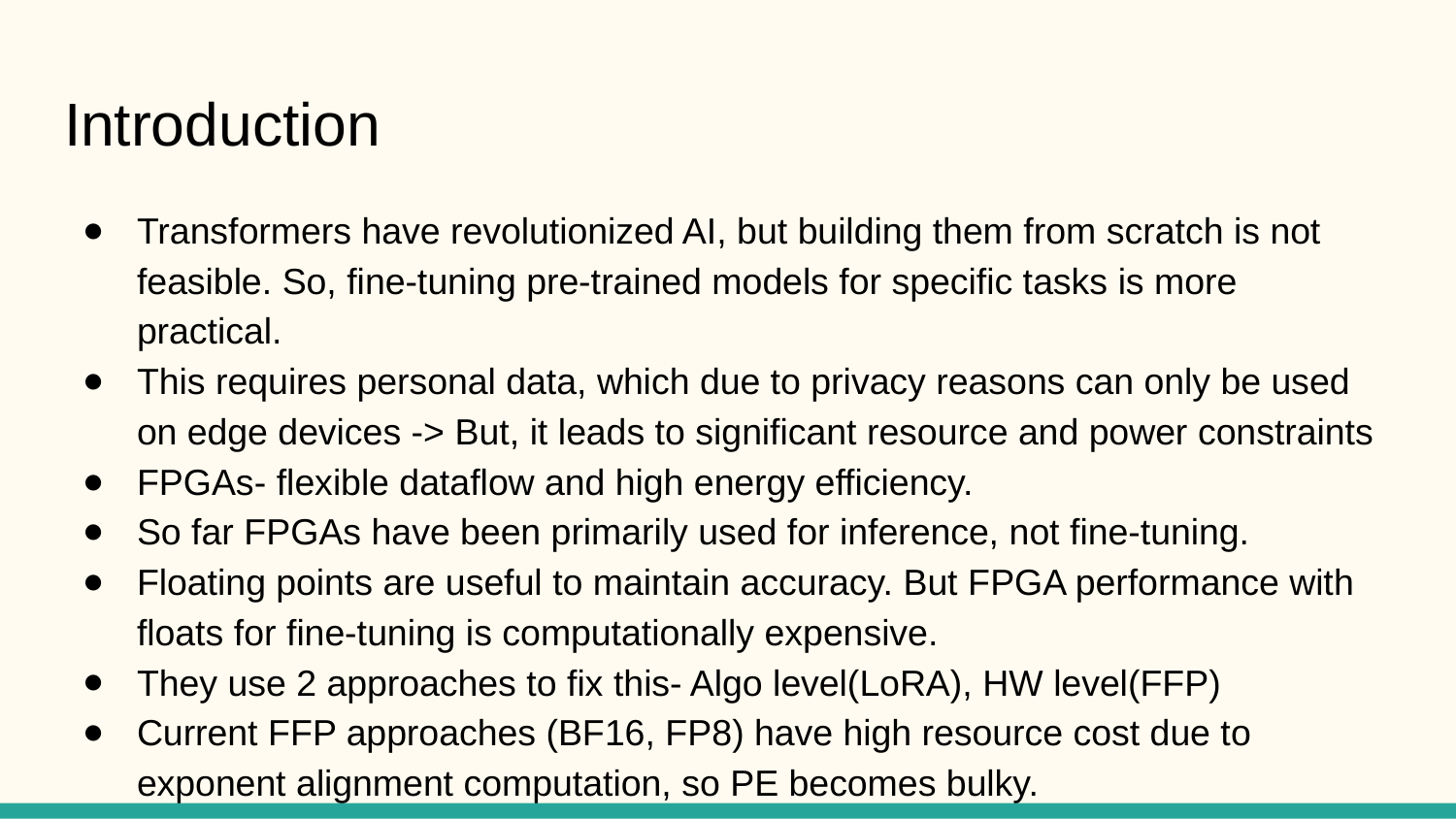

# Introduction
Transformers have revolutionized AI, but building them from scratch is not feasible. So, fine-tuning pre-trained models for specific tasks is more practical.
This requires personal data, which due to privacy reasons can only be used on edge devices -> But, it leads to significant resource and power constraints
FPGAs- flexible dataflow and high energy efficiency.
So far FPGAs have been primarily used for inference, not fine-tuning.
Floating points are useful to maintain accuracy. But FPGA performance with floats for fine-tuning is computationally expensive.
They use 2 approaches to fix this- Algo level(LoRA), HW level(FFP)
Current FFP approaches (BF16, FP8) have high resource cost due to exponent alignment computation, so PE becomes bulky.